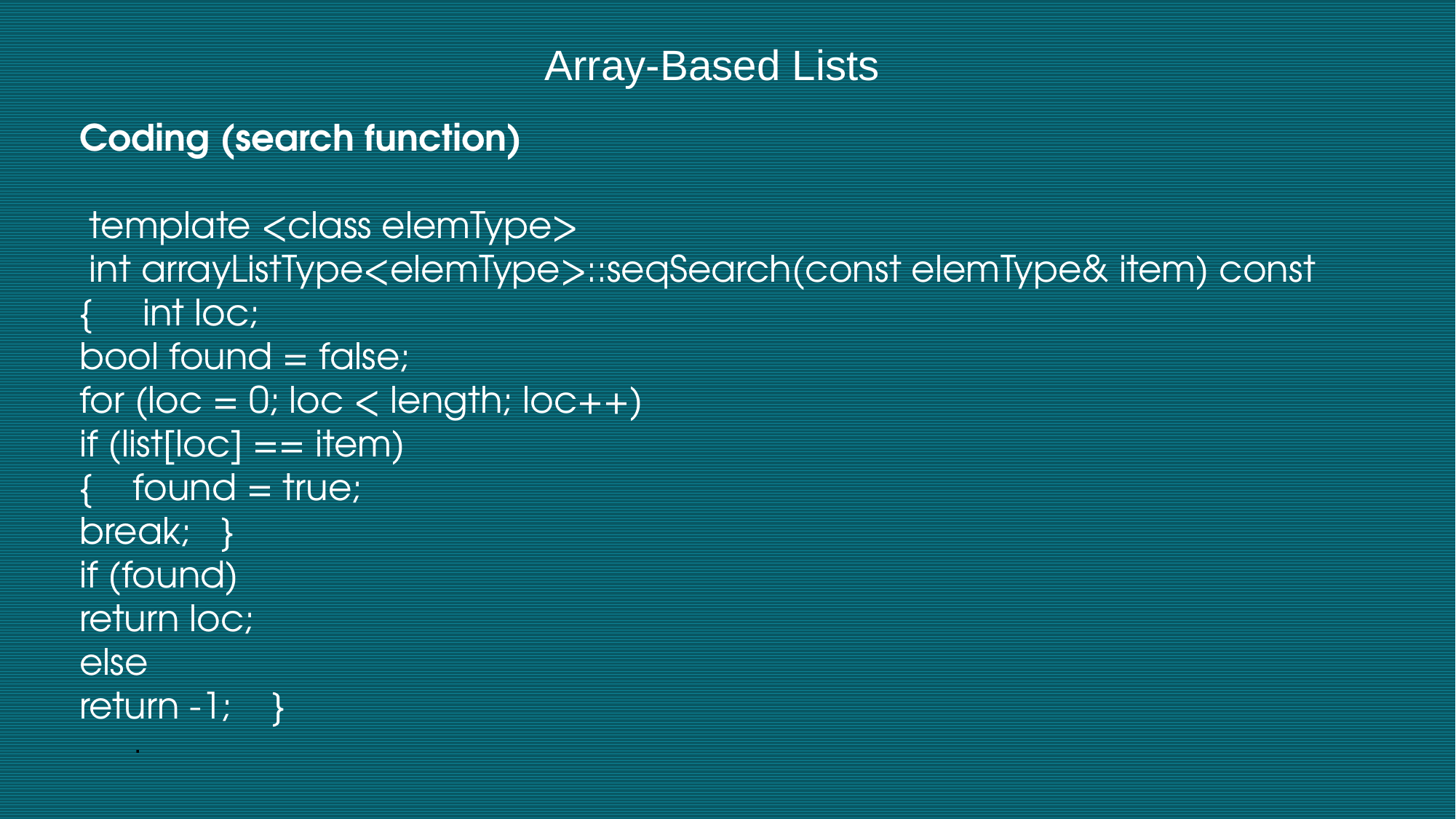

Array-Based Lists
Coding (search function)

 template <class elemType>
 int arrayListType<elemType>::seqSearch(const elemType& item) const
{     int loc;
bool found = false;
for (loc = 0; loc < length; loc++)
if (list[loc] == item)
{    found = true;
break;   }
if (found)
return loc;
else
return -1;    }
.